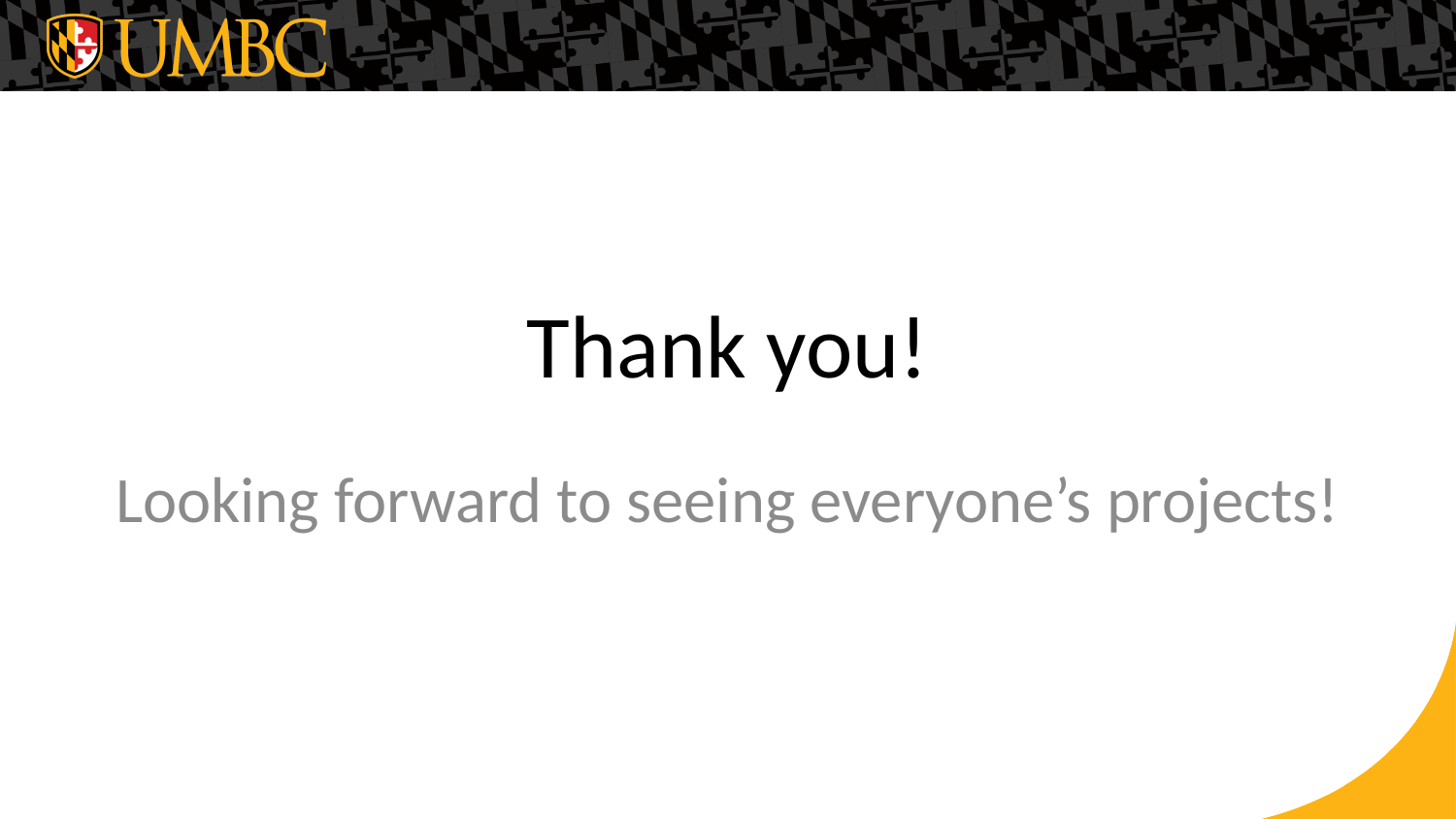

# Thank you!
Looking forward to seeing everyone’s projects!